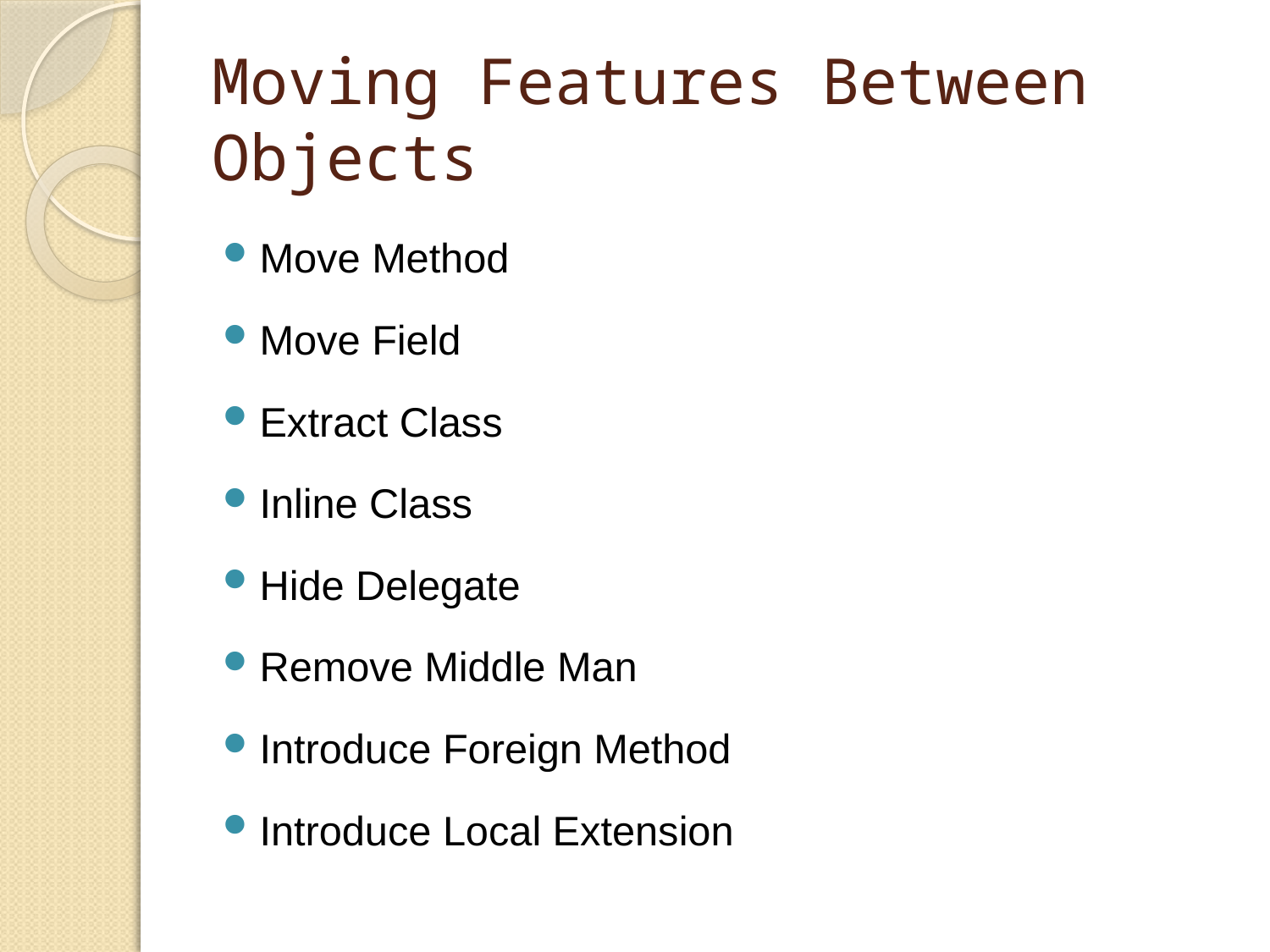

# Moving Features Between Objects
Move Method
Move Field
Extract Class
Inline Class
Hide Delegate
Remove Middle Man
Introduce Foreign Method
Introduce Local Extension